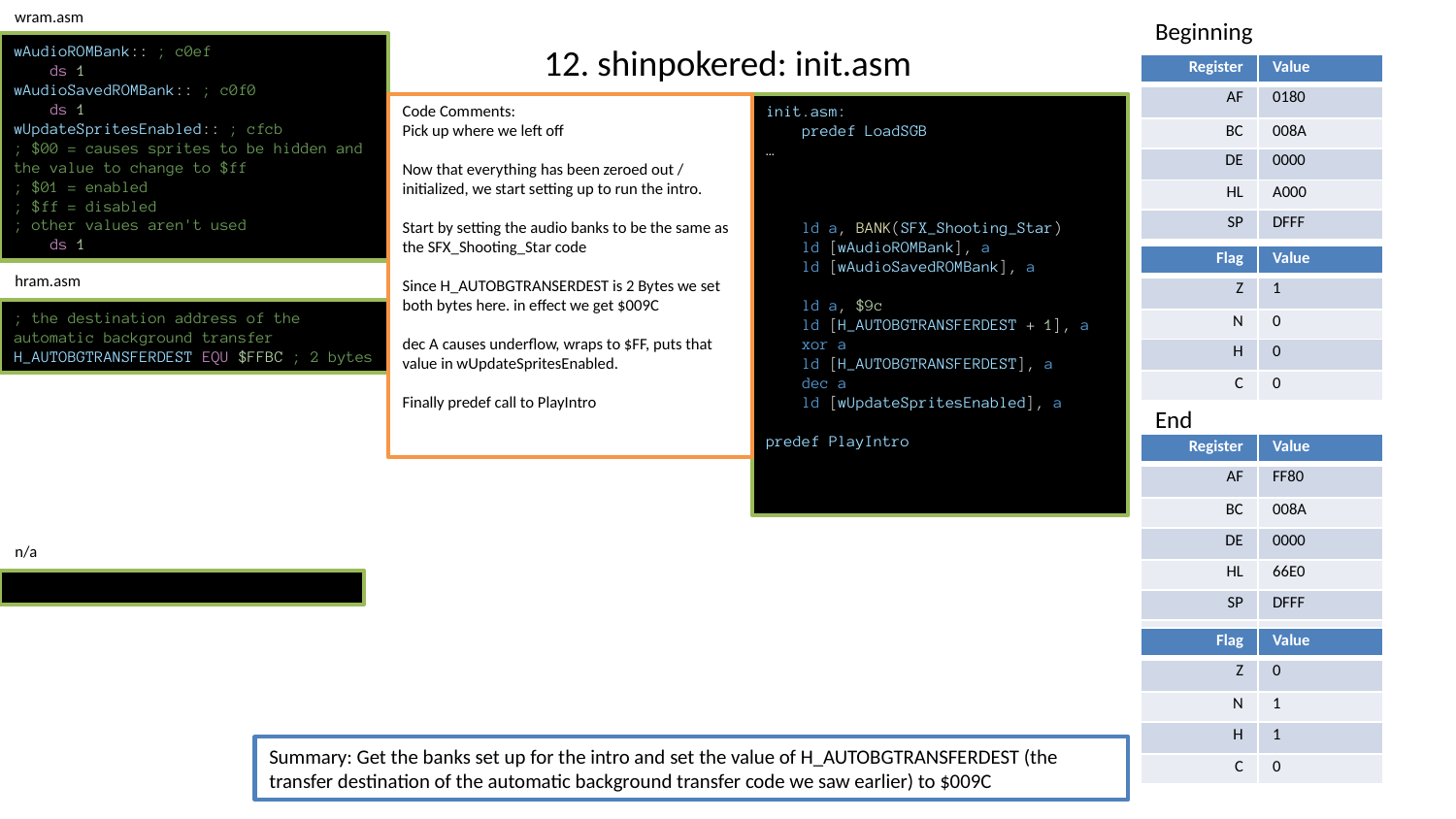

wram.asm
Beginning
# 12. shinpokered: init.asm
wAudioROMBank:: ; c0ef
    ds 1
wAudioSavedROMBank:: ; c0f0
    ds 1
wUpdateSpritesEnabled:: ; cfcb
; $00 = causes sprites to be hidden and the value to change to $ff
; $01 = enabled
; $ff = disabled
; other values aren't used
    ds 1
| Register | Value |
| --- | --- |
| AF | 0180 |
| BC | 008A |
| DE | 0000 |
| HL | A000 |
| SP | DFFF |
Code Comments:
Pick up where we left off

Now that everything has been zeroed out / initialized, we start setting up to run the intro.

Start by setting the audio banks to be the same as the SFX_Shooting_Star code

Since H_AUTOBGTRANSERDEST is 2 Bytes we set both bytes here. in effect we get $009C

dec A causes underflow, wraps to $FF, puts that value in wUpdateSpritesEnabled.

Finally predef call to PlayIntro

init.asm:
    predef LoadSGB
…

    ld a, BANK(SFX_Shooting_Star)
    ld [wAudioROMBank], a
    ld [wAudioSavedROMBank], a

    ld a, $9c
    ld [H_AUTOBGTRANSFERDEST + 1], a
    xor a
    ld [H_AUTOBGTRANSFERDEST], a
    dec a
    ld [wUpdateSpritesEnabled], a

predef PlayIntro

| Flag | Value |
| --- | --- |
| Z | 1 |
| N | 0 |
| H | 0 |
| C | 0 |
hram.asm
; the destination address of the automatic background transfer
H_AUTOBGTRANSFERDEST EQU $FFBC ; 2 bytes
End
| Register | Value |
| --- | --- |
| AF | FF80 |
| BC | 008A |
| DE | 0000 |
| HL | 66E0 |
| SP | DFFF |
|  |  |
n/a

| Flag | Value |
| --- | --- |
| Z | 0 |
| N | 1 |
| H | 1 |
| C | 0 |
Summary: Get the banks set up for the intro and set the value of H_AUTOBGTRANSFERDEST (the transfer destination of the automatic background transfer code we saw earlier) to $009C